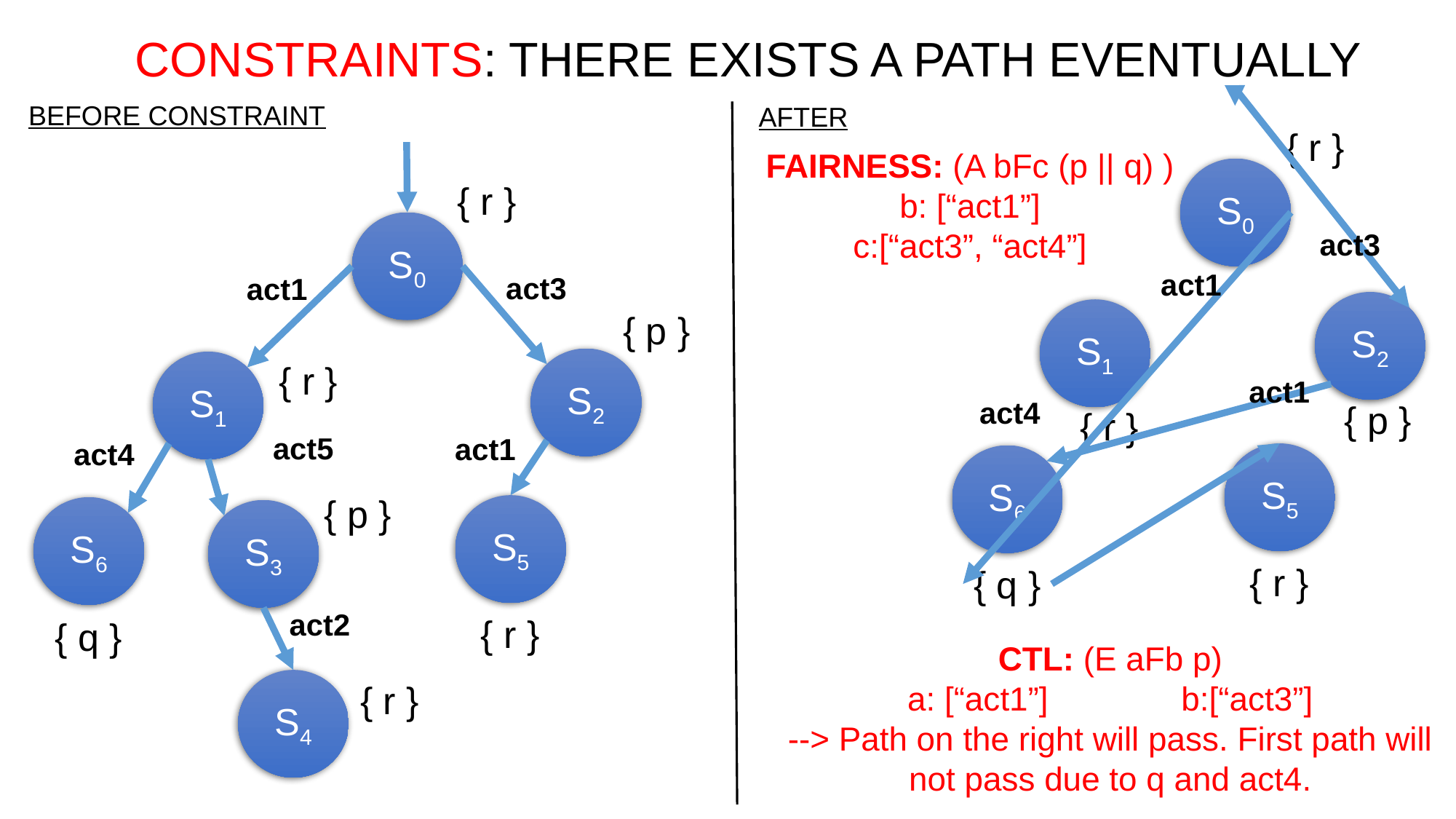

CONSTRAINTS: THERE EXISTS A PATH EVENTUALLY
BEFORE CONSTRAINT
AFTER
{ r }
FAIRNESS: (A bFc (p || q) )
b: [“act1”]
c:[“act3”, “act4”]
S0
{ r }
S0
act3
act1
act3
act1
S2
S1
{ p }
S2
S1
{ r }
act1
act4
{ p }
{ r }
act5
act1
act4
S5
S6
{ p }
S5
S6
S3
{ r }
{ q }
act2
{ r }
{ q }
CTL: (E aFb p)
a: [“act1”]	      b:[“act3”]
--> Path on the right will pass. First path will not pass due to q and act4.
S4
{ r }